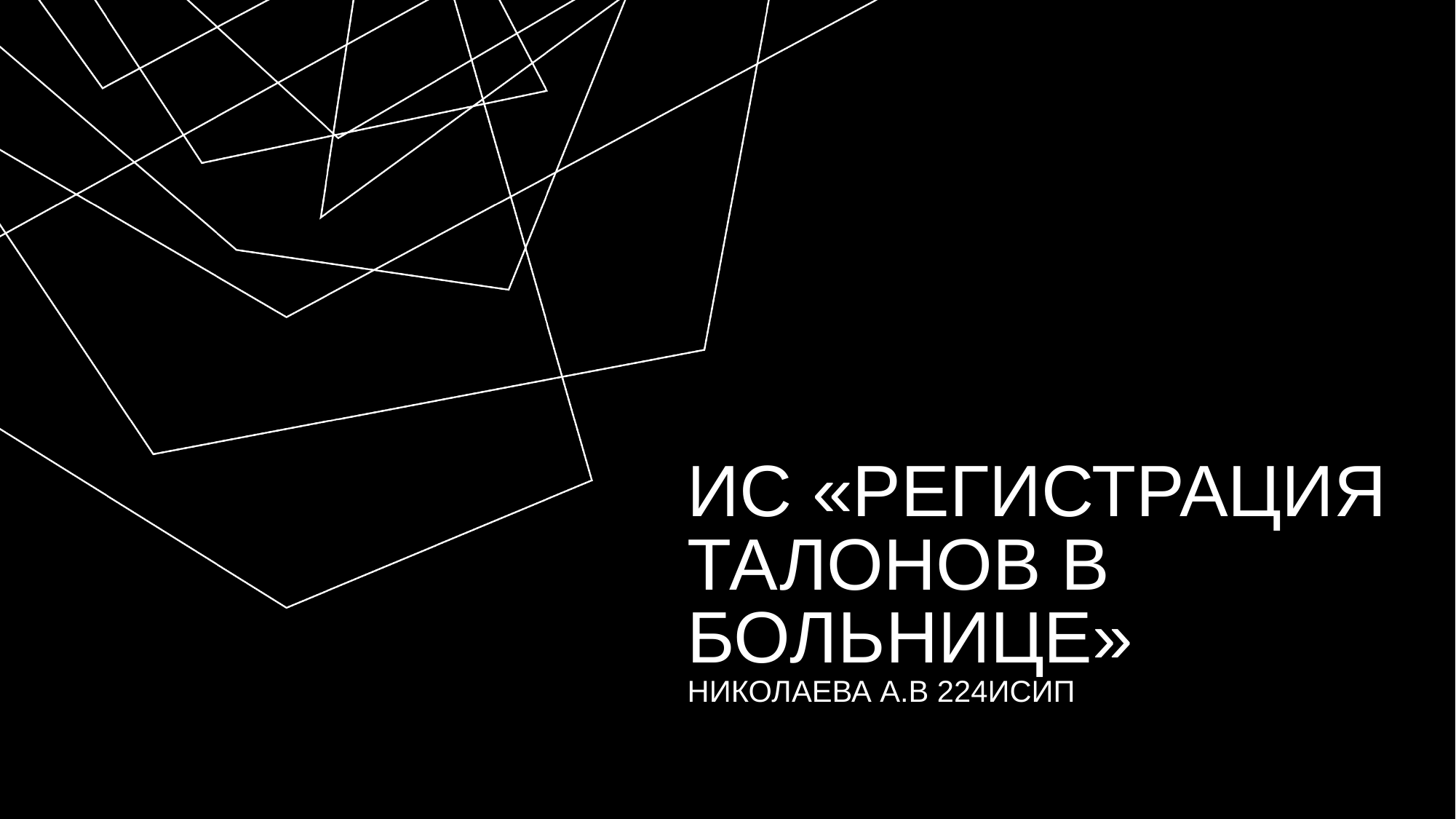

# ИС «Регистрация талонов в больнице» Николаева А.В 224ИСип